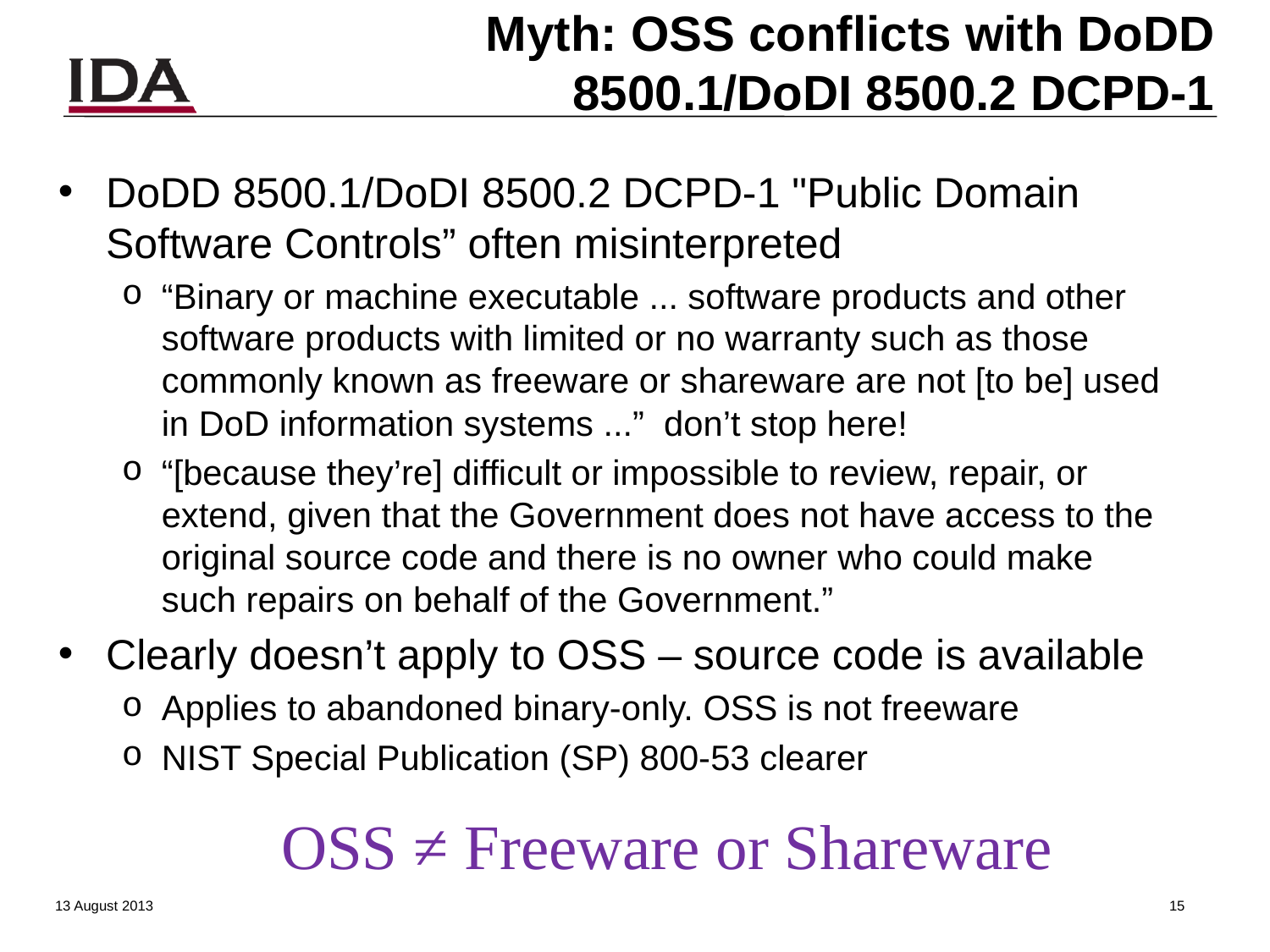

# Myth: OSS conflicts with DoDD 8500.1/DoDI 8500.2 DCPD-1
DoDD 8500.1/DoDI 8500.2 DCPD-1 "Public Domain Software Controls” often misinterpreted
“Binary or machine executable ... software products and other software products with limited or no warranty such as those commonly known as freeware or shareware are not [to be] used in DoD information systems ...”  don’t stop here!
“[because they’re] difficult or impossible to review, repair, or extend, given that the Government does not have access to the original source code and there is no owner who could make such repairs on behalf of the Government.”
Clearly doesn’t apply to OSS – source code is available
Applies to abandoned binary-only. OSS is not freeware
NIST Special Publication (SP) 800-53 clearer
OSS ≠ Freeware or Shareware
13 August 2013
15